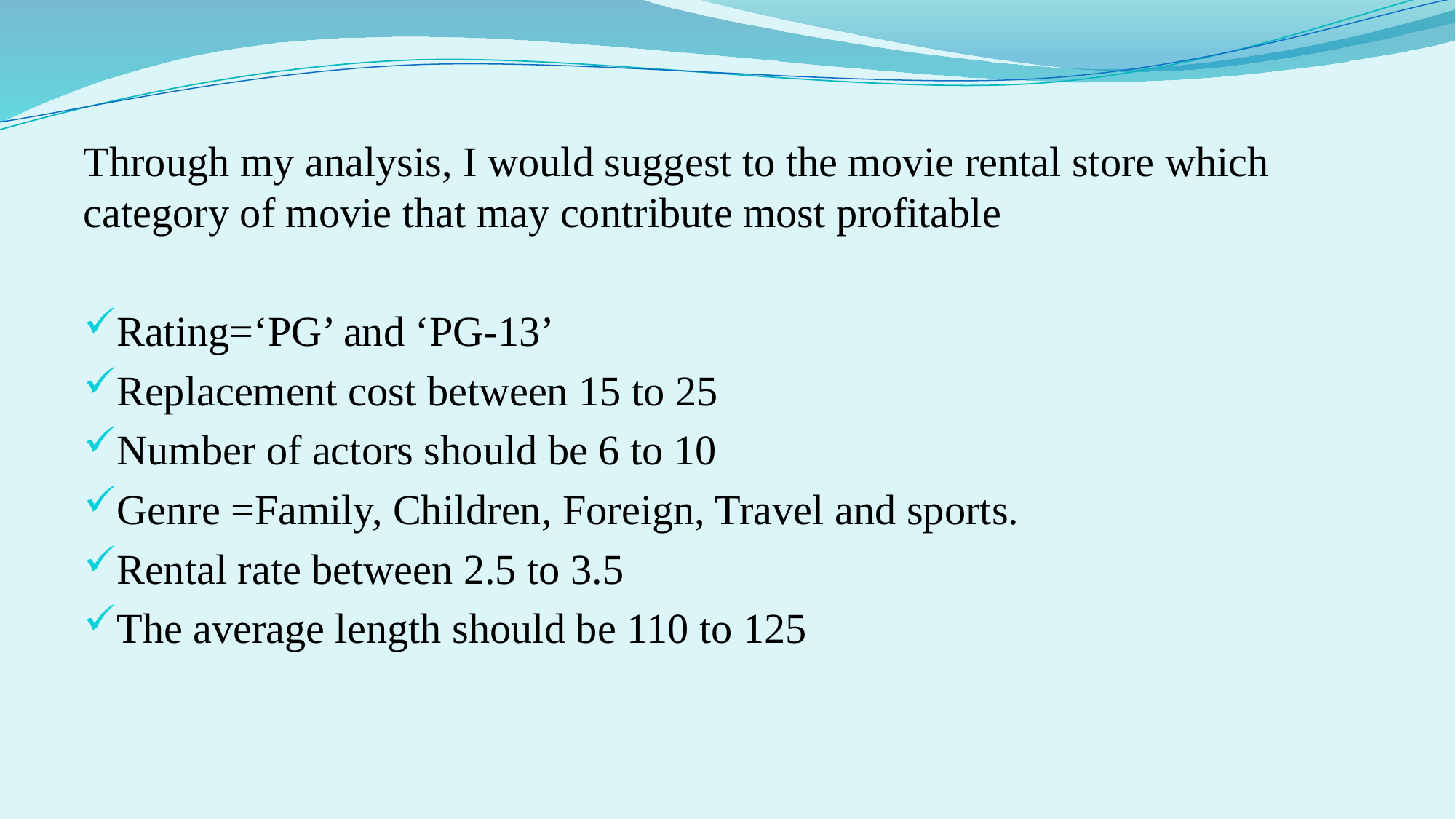

Through my analysis, I would suggest to the movie rental store which category of movie that may contribute most profitable

Rating=‘PG’ and ‘PG-13’
Replacement cost between 15 to 25
Number of actors should be 6 to 10
Genre =Family, Children, Foreign, Travel and sports.
Rental rate between 2.5 to 3.5
The average length should be 110 to 125